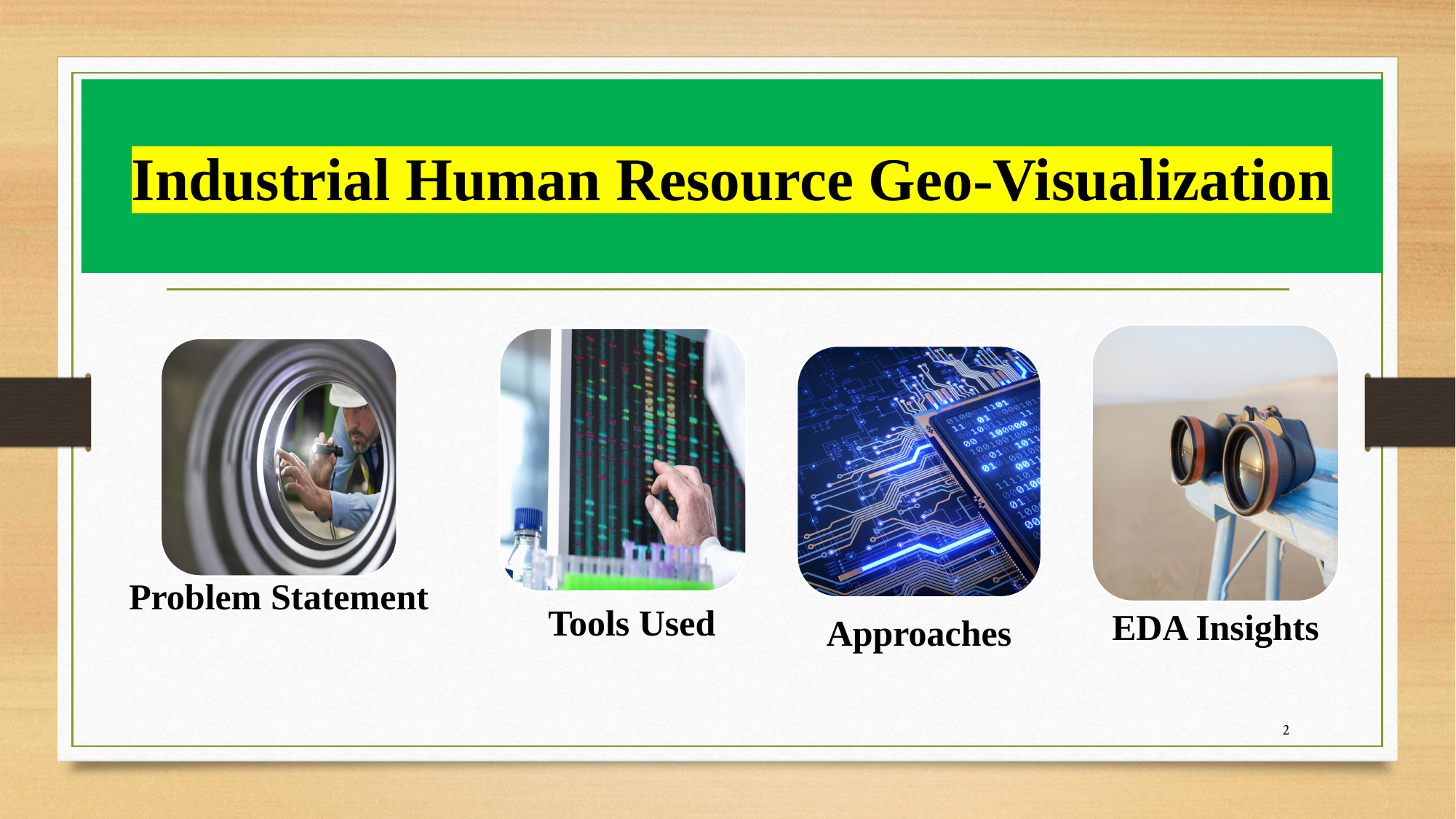

# Industrial Human Resource Geo-Visualization
Problem Statement

Tools Used
Approaches
EDA Insights

2